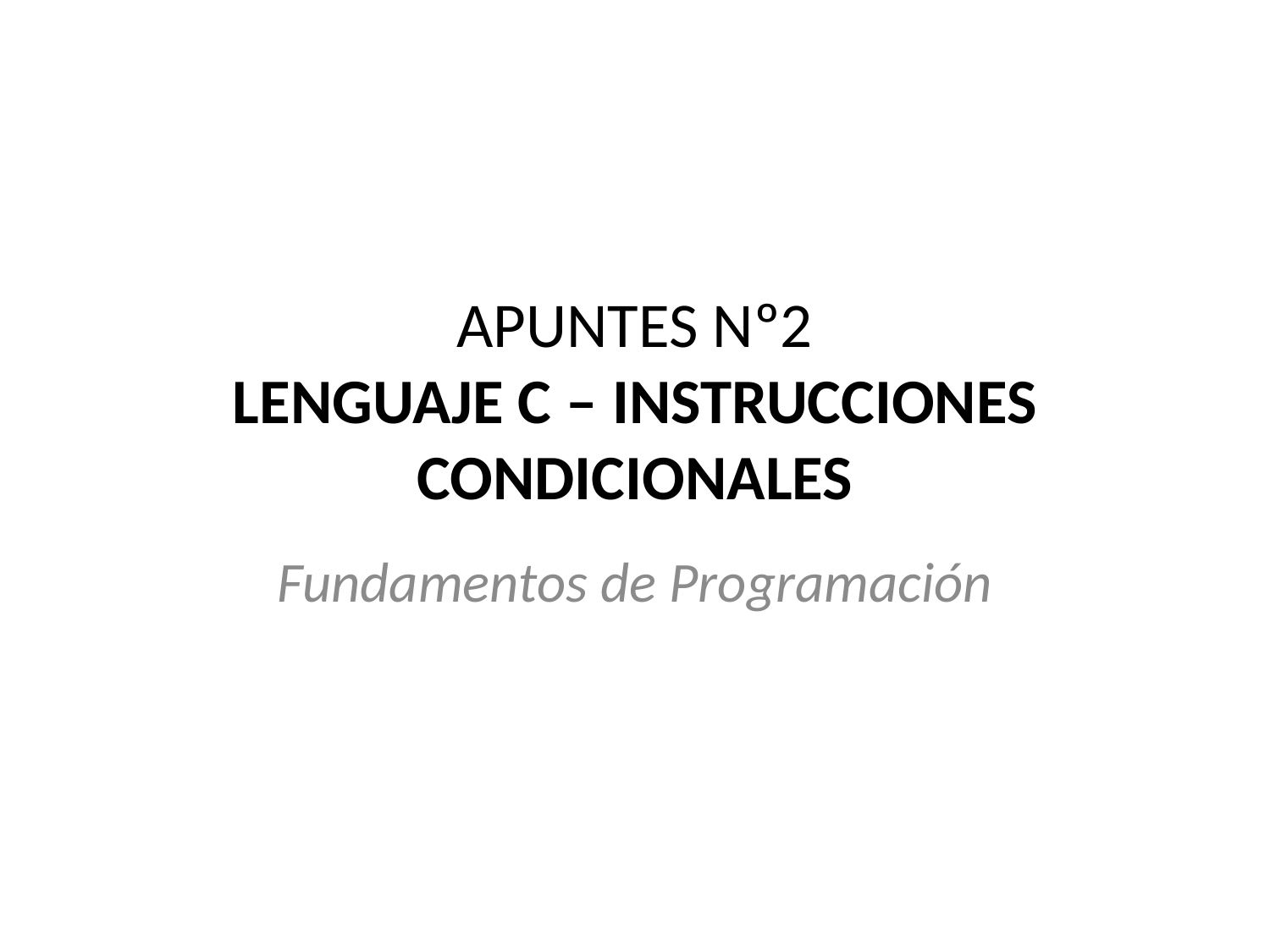

# Apuntes Nº2 Lenguaje C – Instrucciones Condicionales
Fundamentos de Programación